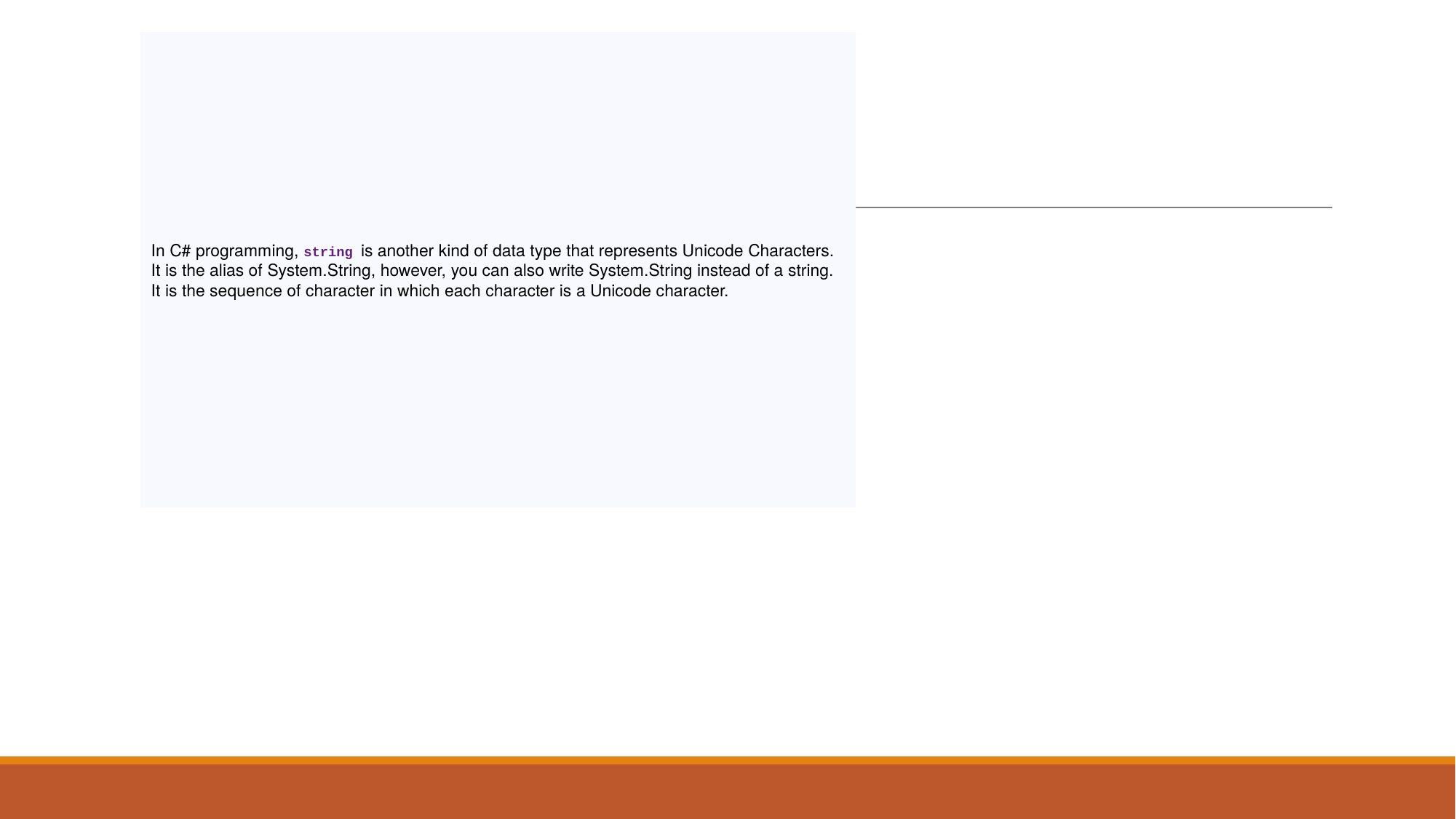

# Strings
In C# programming, string is another kind of data type that represents Unicode Characters.
It is the alias of System.String, however, you can also write System.String instead of a string.
It is the sequence of character in which each character is a Unicode character.